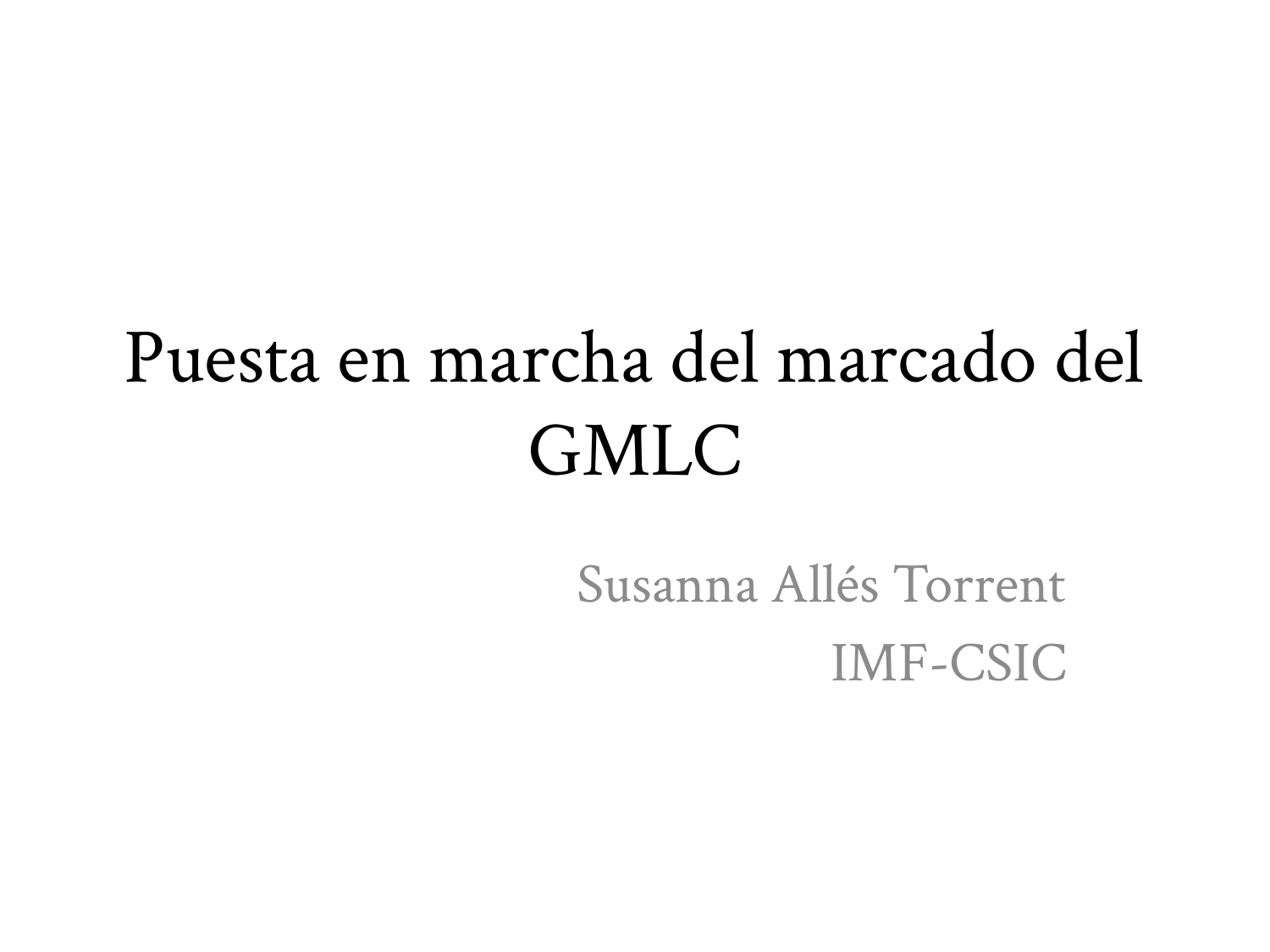

# Puesta en marcha del marcado del GMLC
Susanna Allés Torrent
IMF-CSIC